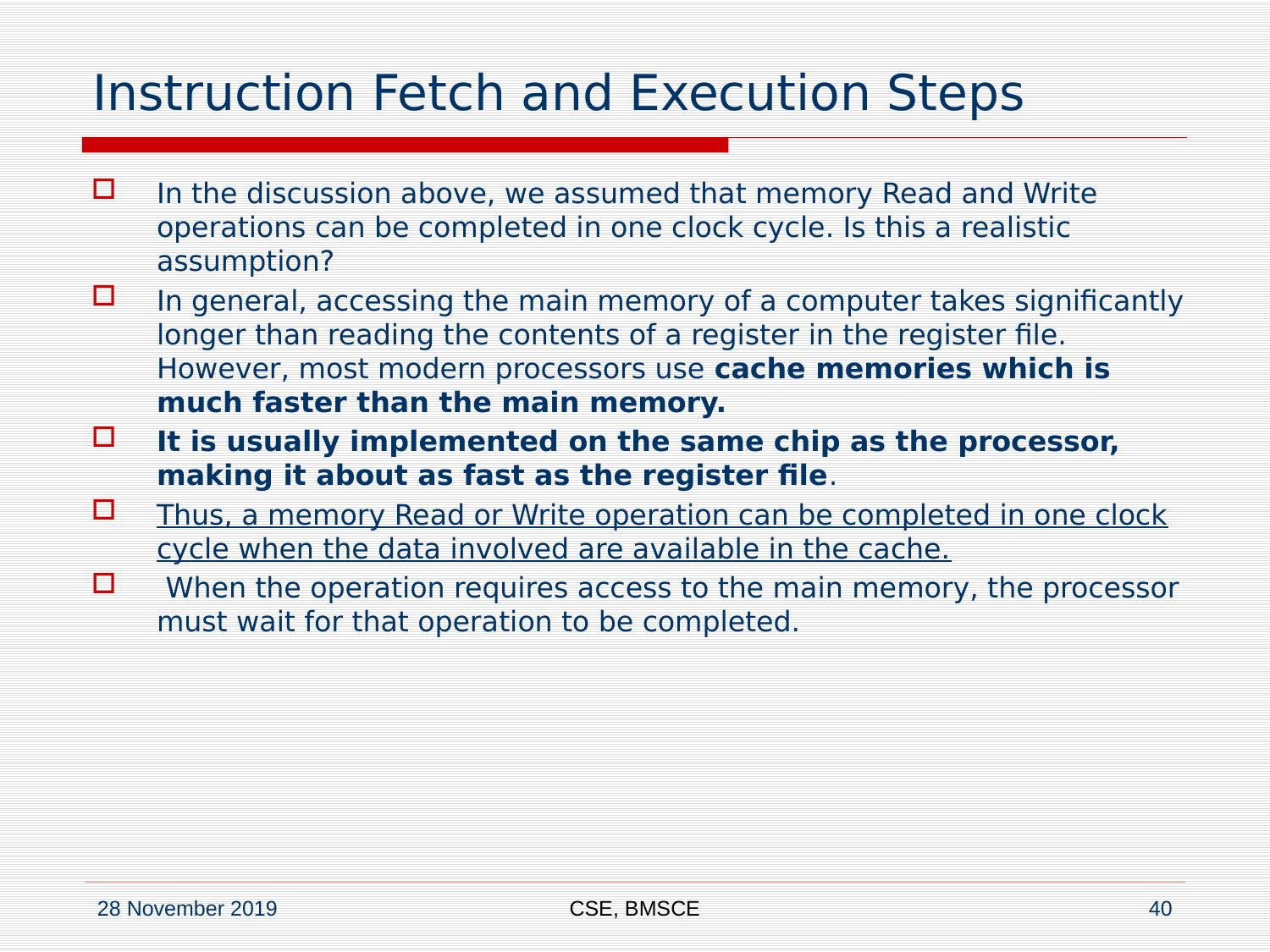

# Instruction Fetch and Execution Steps
In the discussion above, we assumed that memory Read and Write operations can be completed in one clock cycle. Is this a realistic assumption?
In general, accessing the main memory of a computer takes significantly longer than reading the contents of a register in the register file. However, most modern processors use cache memories which is much faster than the main memory.
It is usually implemented on the same chip as the processor, making it about as fast as the register file.
Thus, a memory Read or Write operation can be completed in one clock cycle when the data involved are available in the cache.
 When the operation requires access to the main memory, the processor must wait for that operation to be completed.
CSE, BMSCE
40
28 November 2019